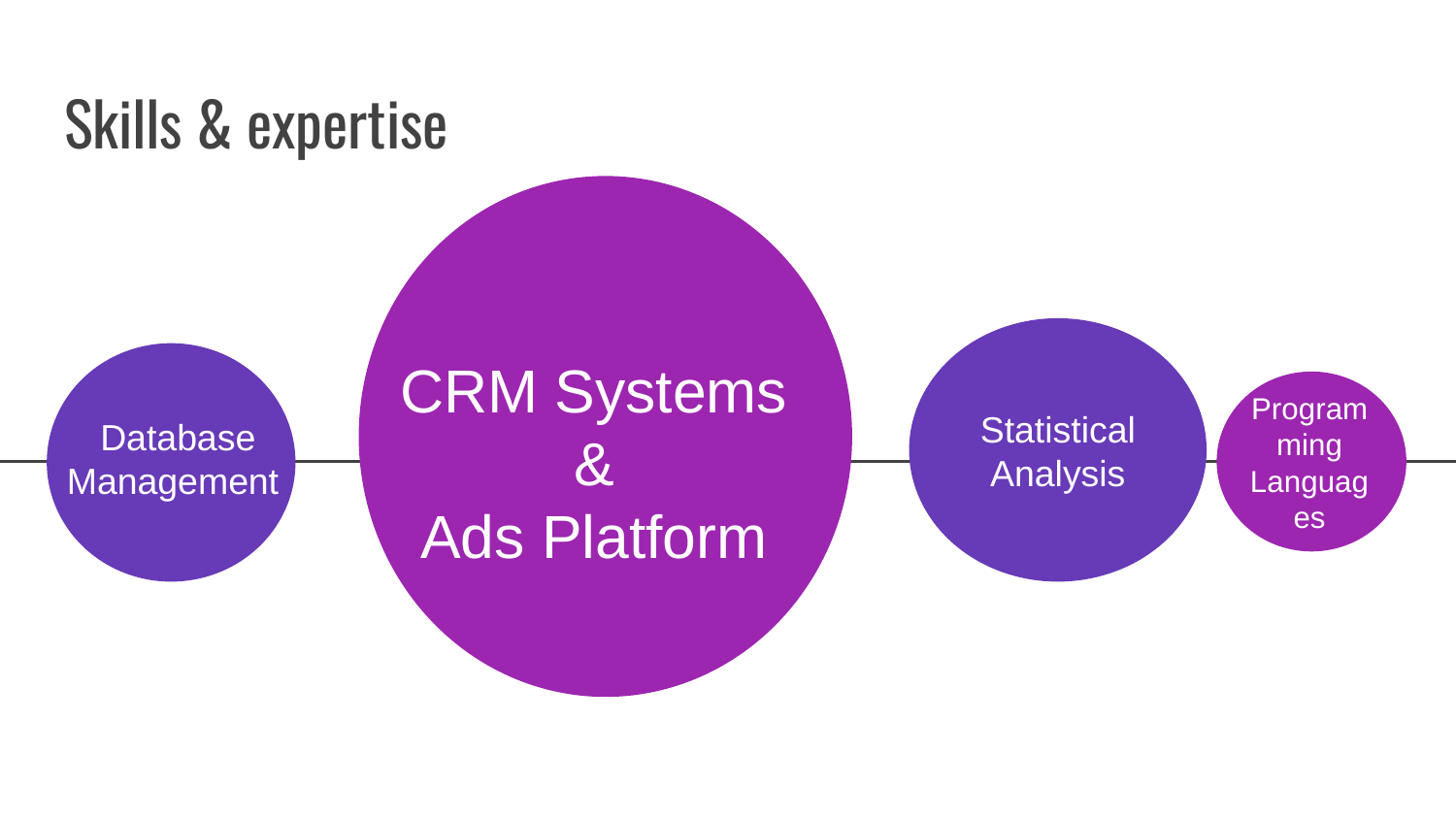

# Skills & expertise

Statistical Analysis
 Database Management
CRM Systems
&
Ads Platform
Programming Languages